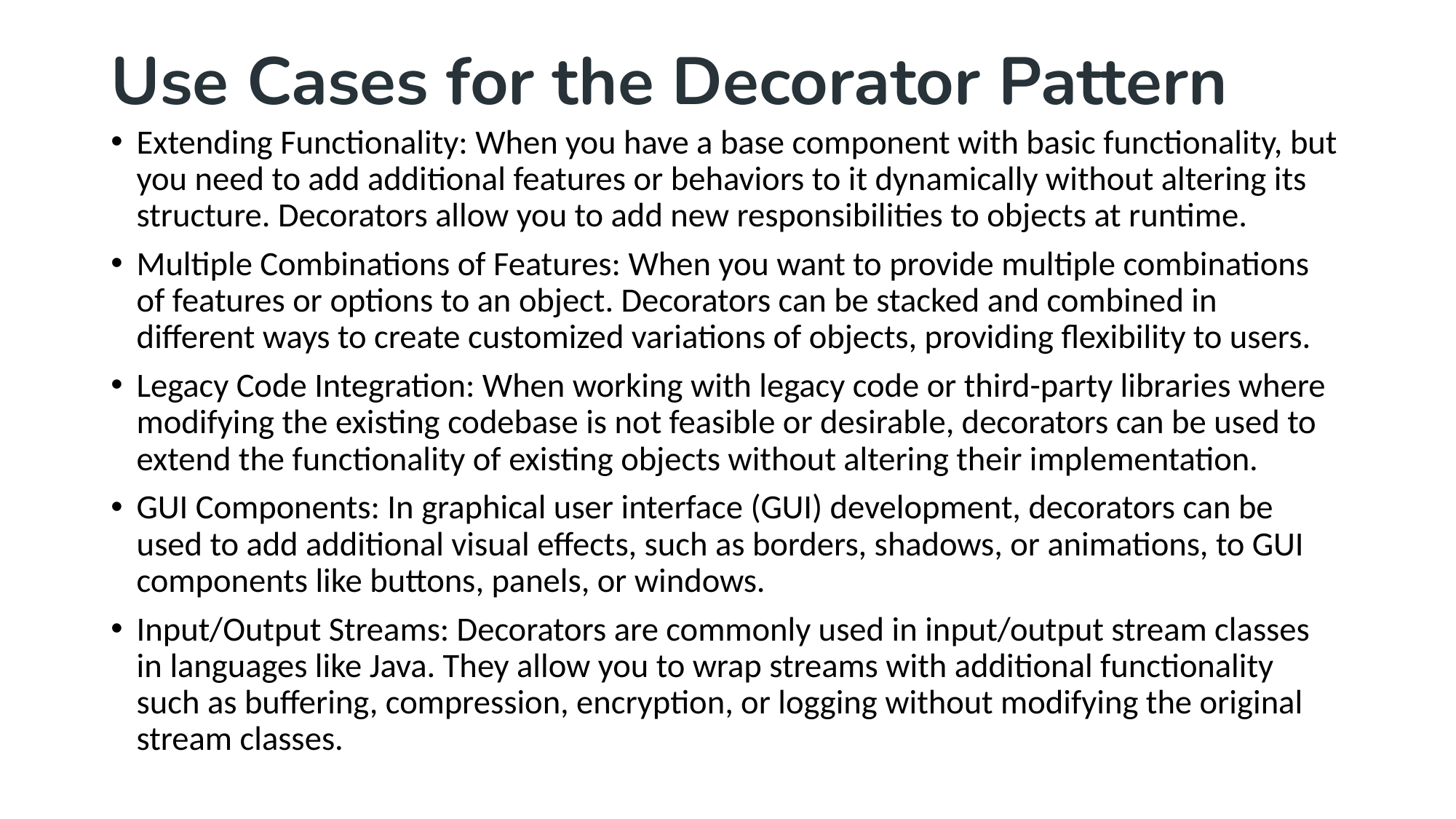

# Use Cases for the Decorator Pattern
Extending Functionality: When you have a base component with basic functionality, but you need to add additional features or behaviors to it dynamically without altering its structure. Decorators allow you to add new responsibilities to objects at runtime.
Multiple Combinations of Features: When you want to provide multiple combinations of features or options to an object. Decorators can be stacked and combined in different ways to create customized variations of objects, providing flexibility to users.
Legacy Code Integration: When working with legacy code or third-party libraries where modifying the existing codebase is not feasible or desirable, decorators can be used to extend the functionality of existing objects without altering their implementation.
GUI Components: In graphical user interface (GUI) development, decorators can be used to add additional visual effects, such as borders, shadows, or animations, to GUI components like buttons, panels, or windows.
Input/Output Streams: Decorators are commonly used in input/output stream classes in languages like Java. They allow you to wrap streams with additional functionality such as buffering, compression, encryption, or logging without modifying the original stream classes.